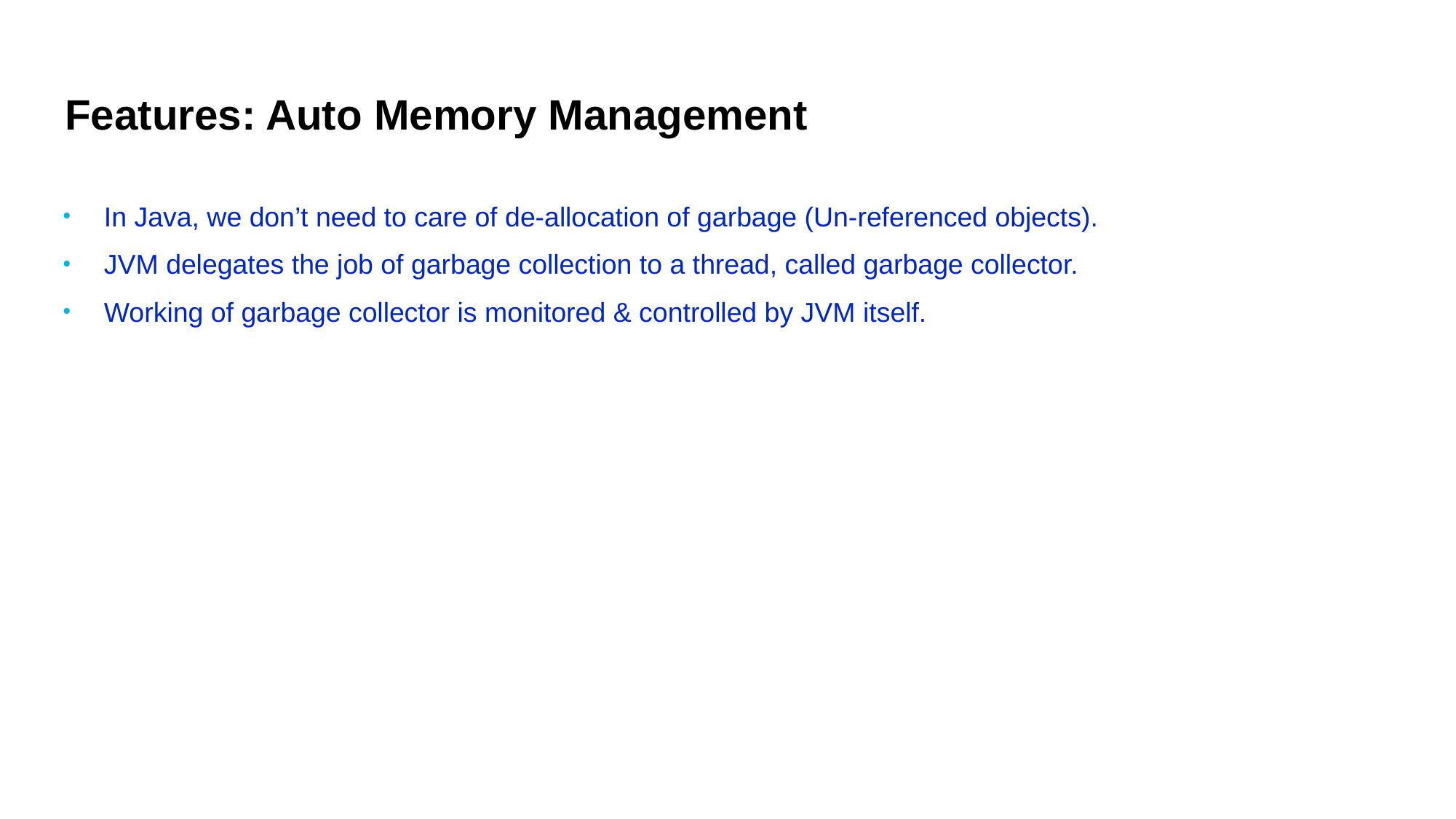

# Features: Auto Memory Management

In Java, we don’t need to care of de-allocation of garbage (Un-referenced objects).
JVM delegates the job of garbage collection to a thread, called garbage collector.
Working of garbage collector is monitored & controlled by JVM itself.